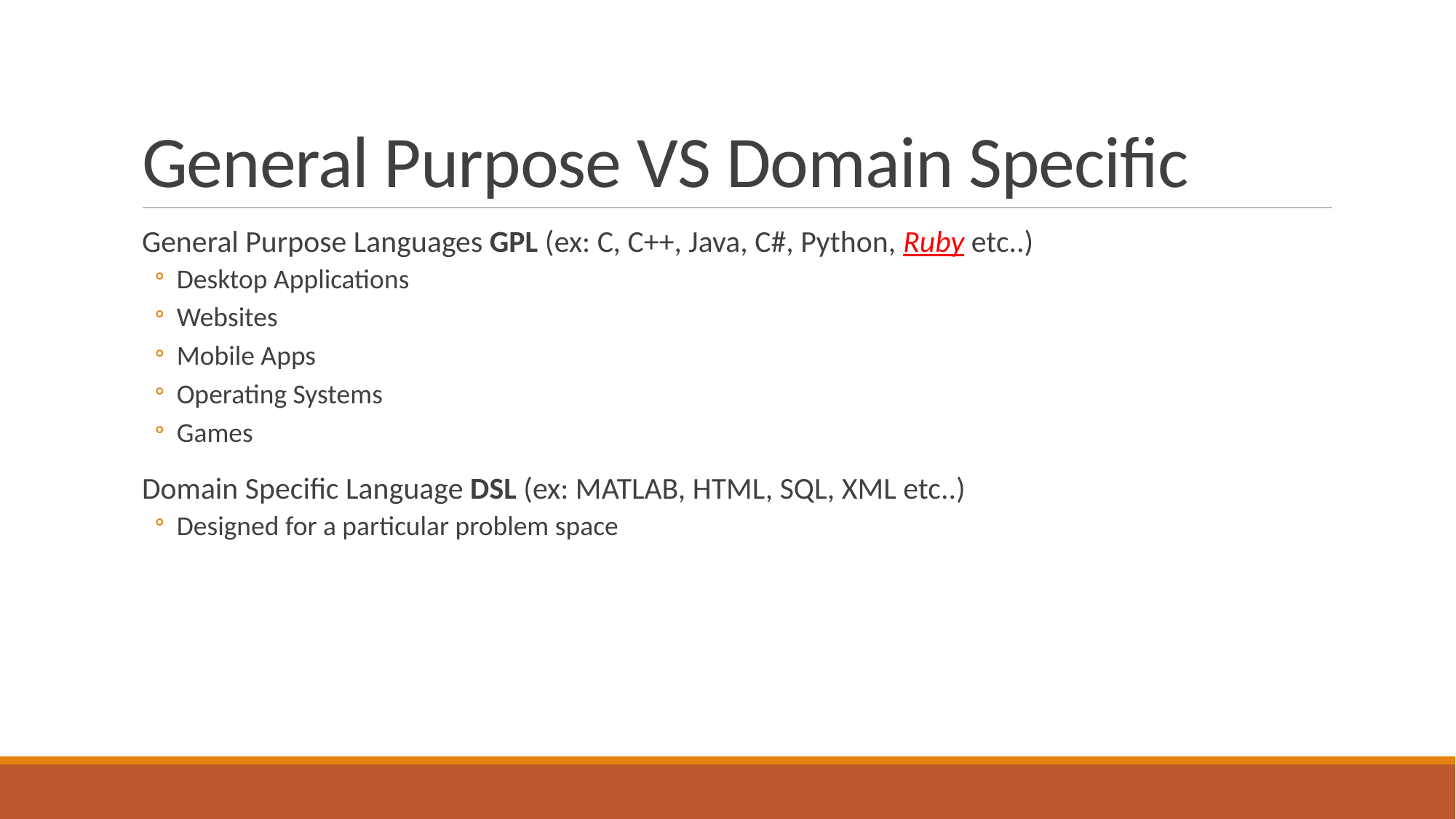

# General Purpose VS Domain Specific
General Purpose Languages GPL (ex: C, C++, Java, C#, Python, Ruby etc..)
Desktop Applications
Websites
Mobile Apps
Operating Systems
Games
Domain Specific Language DSL (ex: MATLAB, HTML, SQL, XML etc..)
Designed for a particular problem space